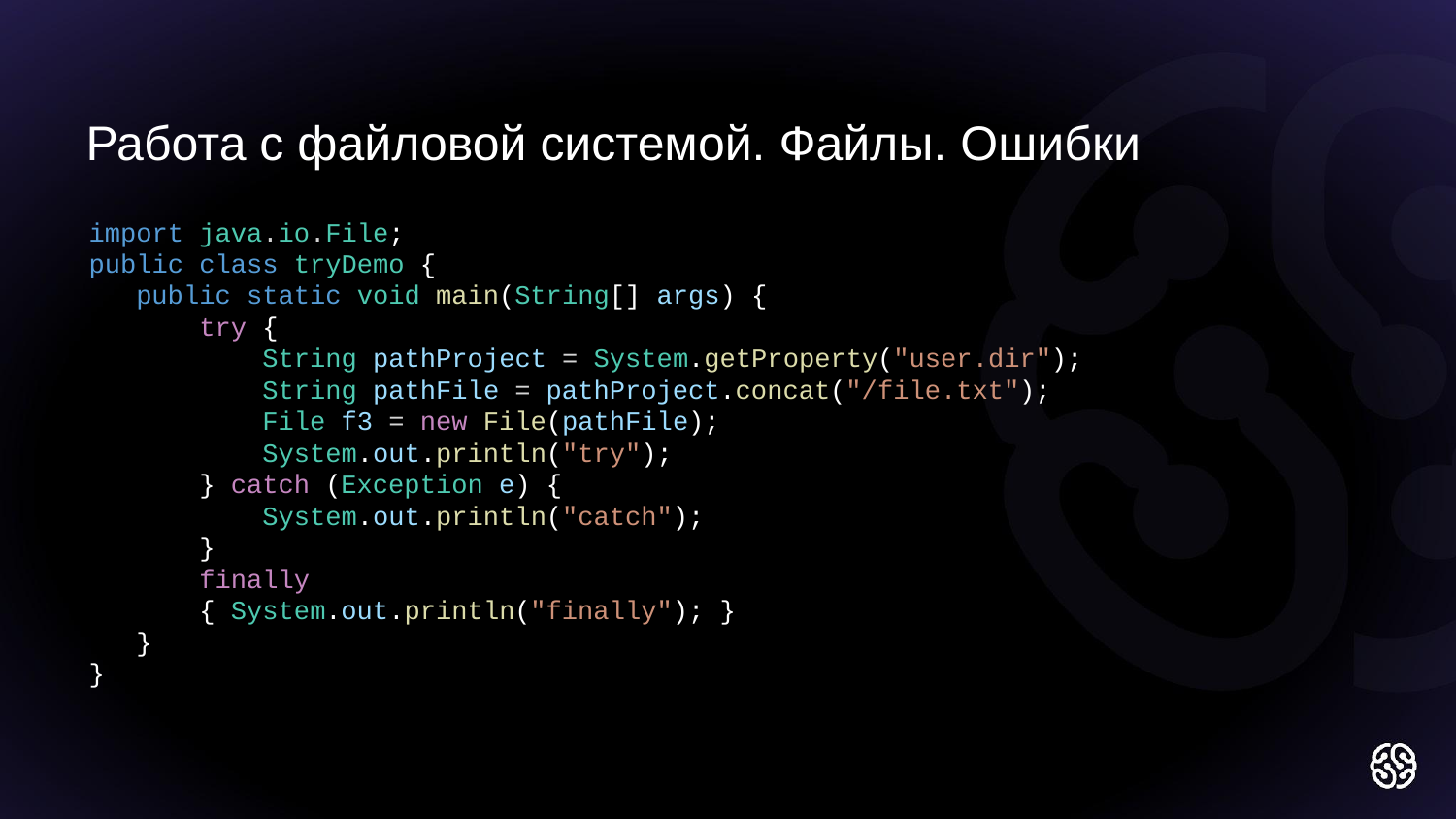

Работа с файловой системой. Файлы. Ошибки
import java.io.File;
public class tryDemo {
   public static void main(String[] args) {
       try {
           String pathProject = System.getProperty("user.dir");
           String pathFile = pathProject.concat("/file.txt");
           File f3 = new File(pathFile);
           System.out.println("try");
       } catch (Exception e) {
           System.out.println("catch");
       }
       finally
       { System.out.println("finally"); }
   }
}